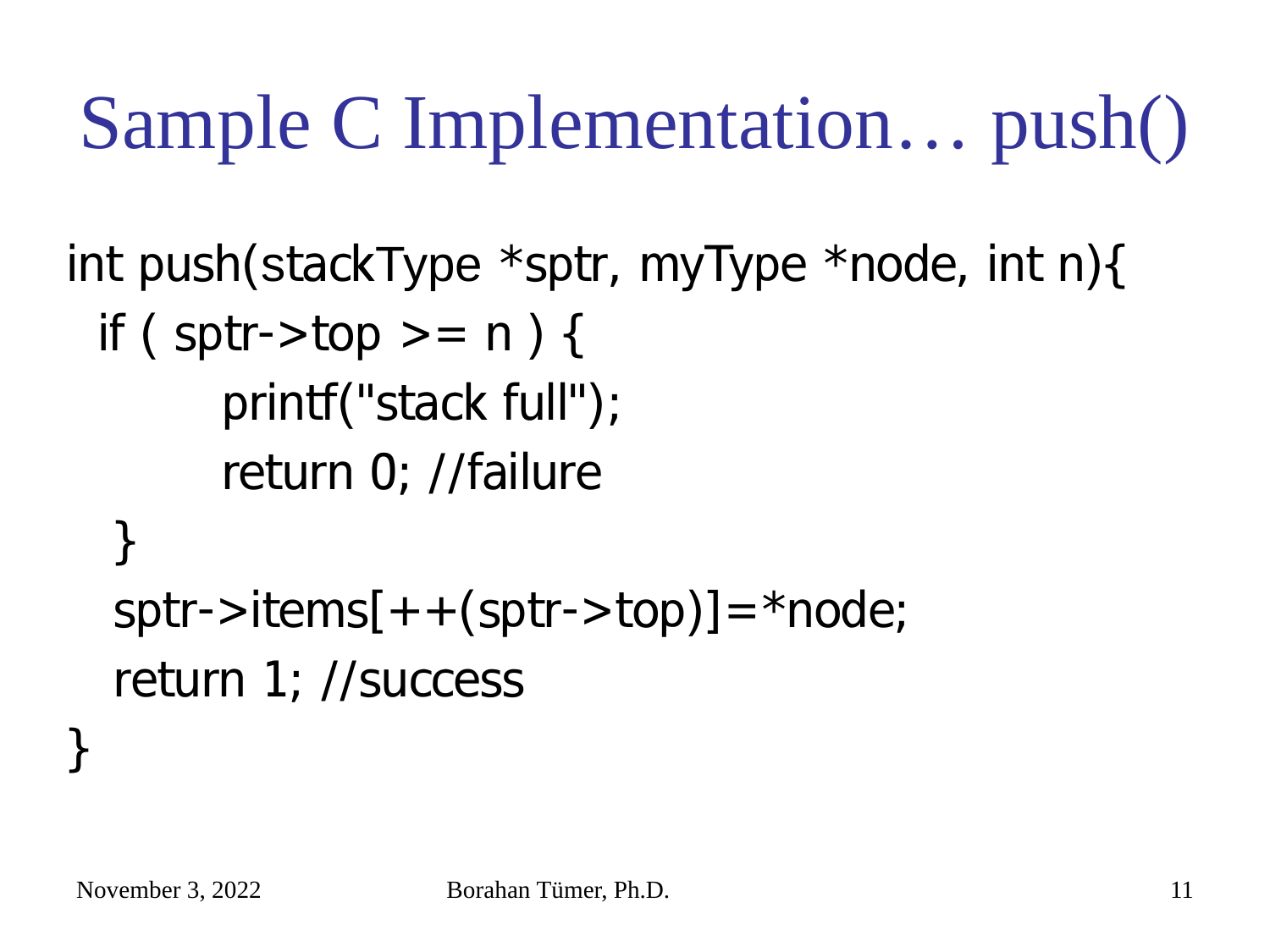

# Sample C Implementation… push()
int push(stackType *sptr, myType *node, int n){
  if ( sptr->top >= n ) {
          printf("stack full");
          return 0; //failure
   }
   sptr->items[++(sptr->top)]=*node;
   return 1; //success
}

November 3, 2022
Borahan Tümer, Ph.D.
11